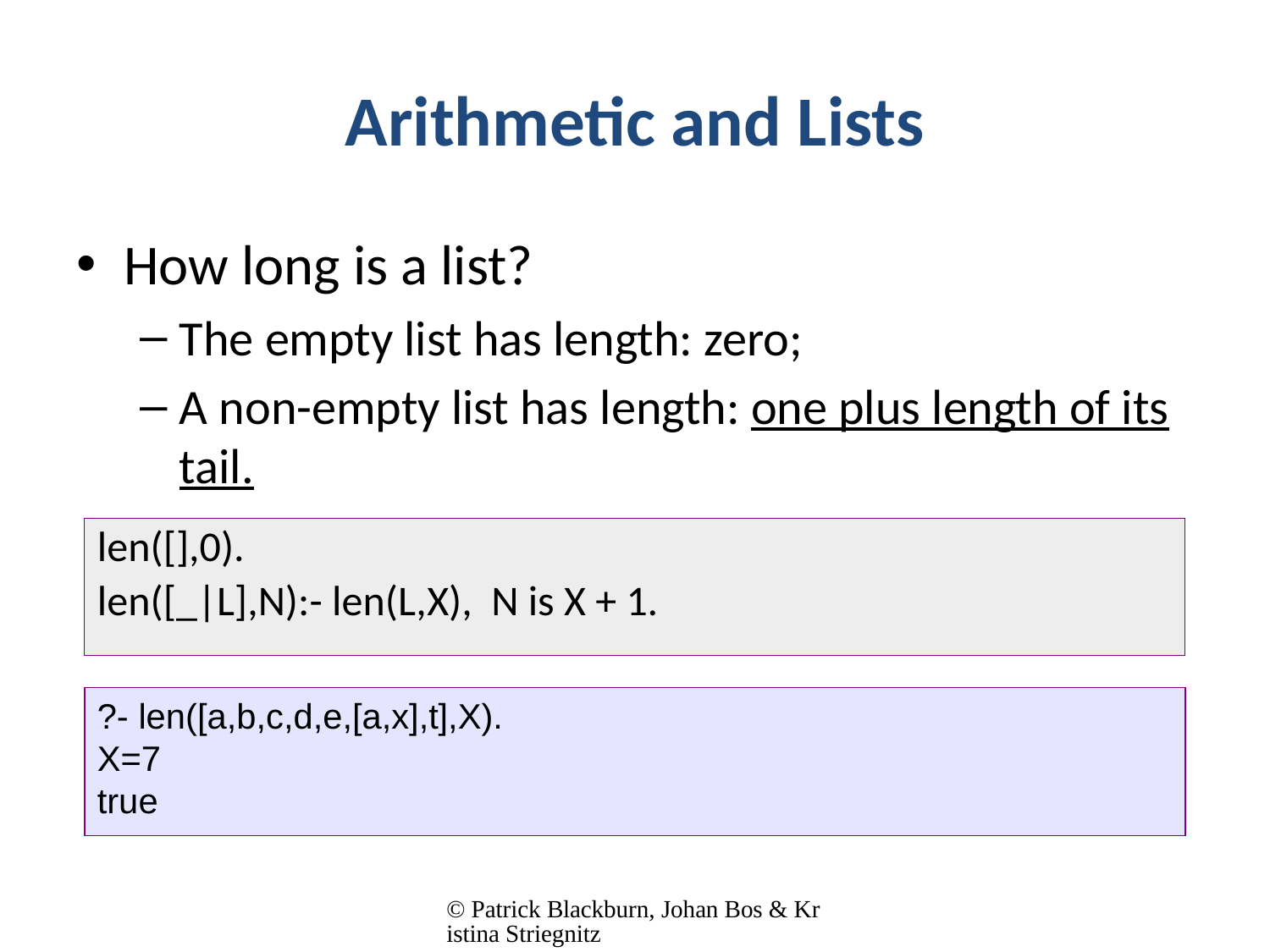

# Arithmetic and Lists
How long is a list?
The empty list has length: zero;
A non-empty list has length: one plus length of its tail.
len([],0).
len([_|L],N):- len(L,X),  N is X + 1.
?- len([a,b,c,d,e,[a,x],t],X).
X=7
true

© Patrick Blackburn, Johan Bos & Kristina Striegnitz